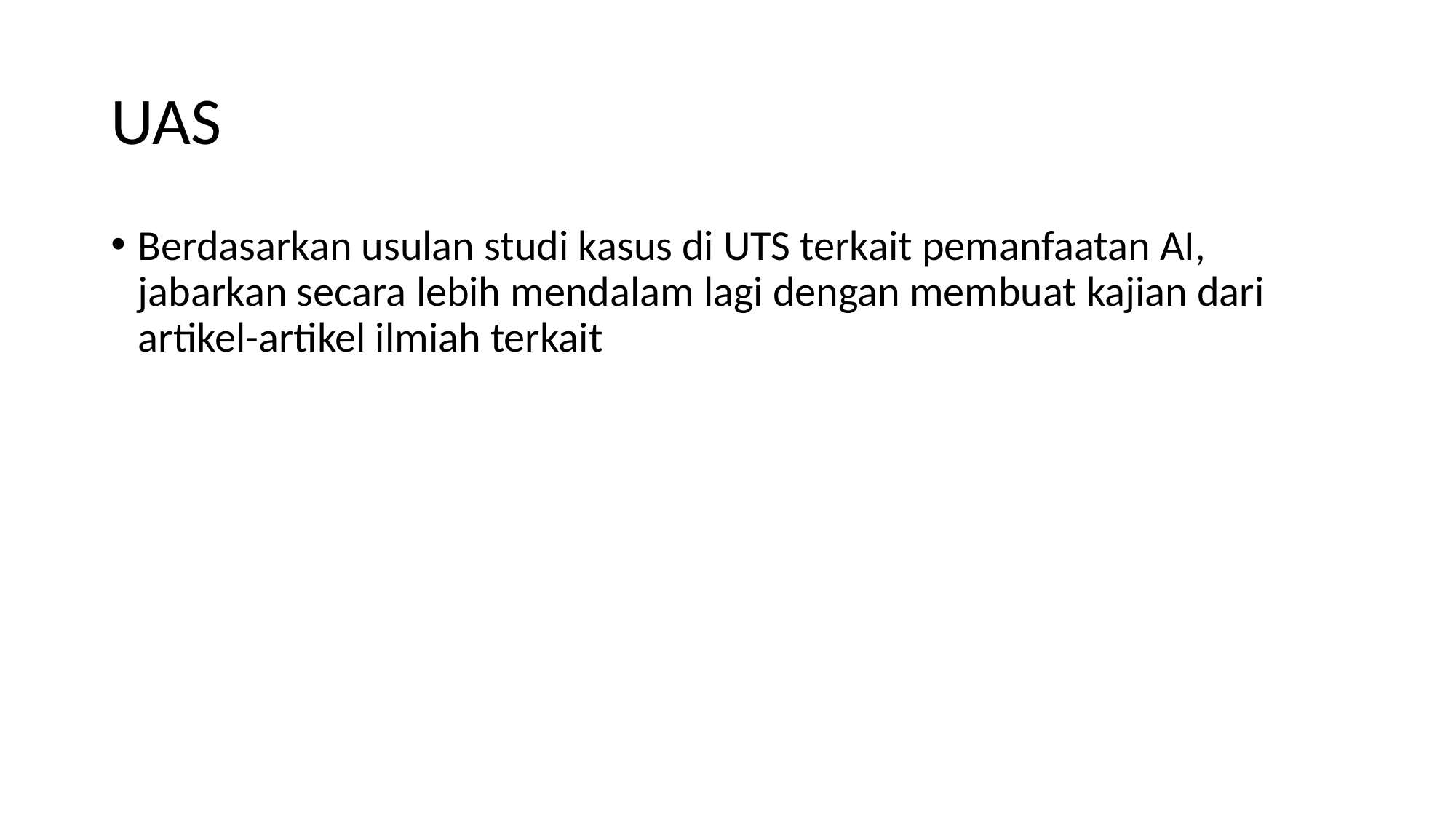

# UAS
Berdasarkan usulan studi kasus di UTS terkait pemanfaatan AI, jabarkan secara lebih mendalam lagi dengan membuat kajian dari artikel-artikel ilmiah terkait